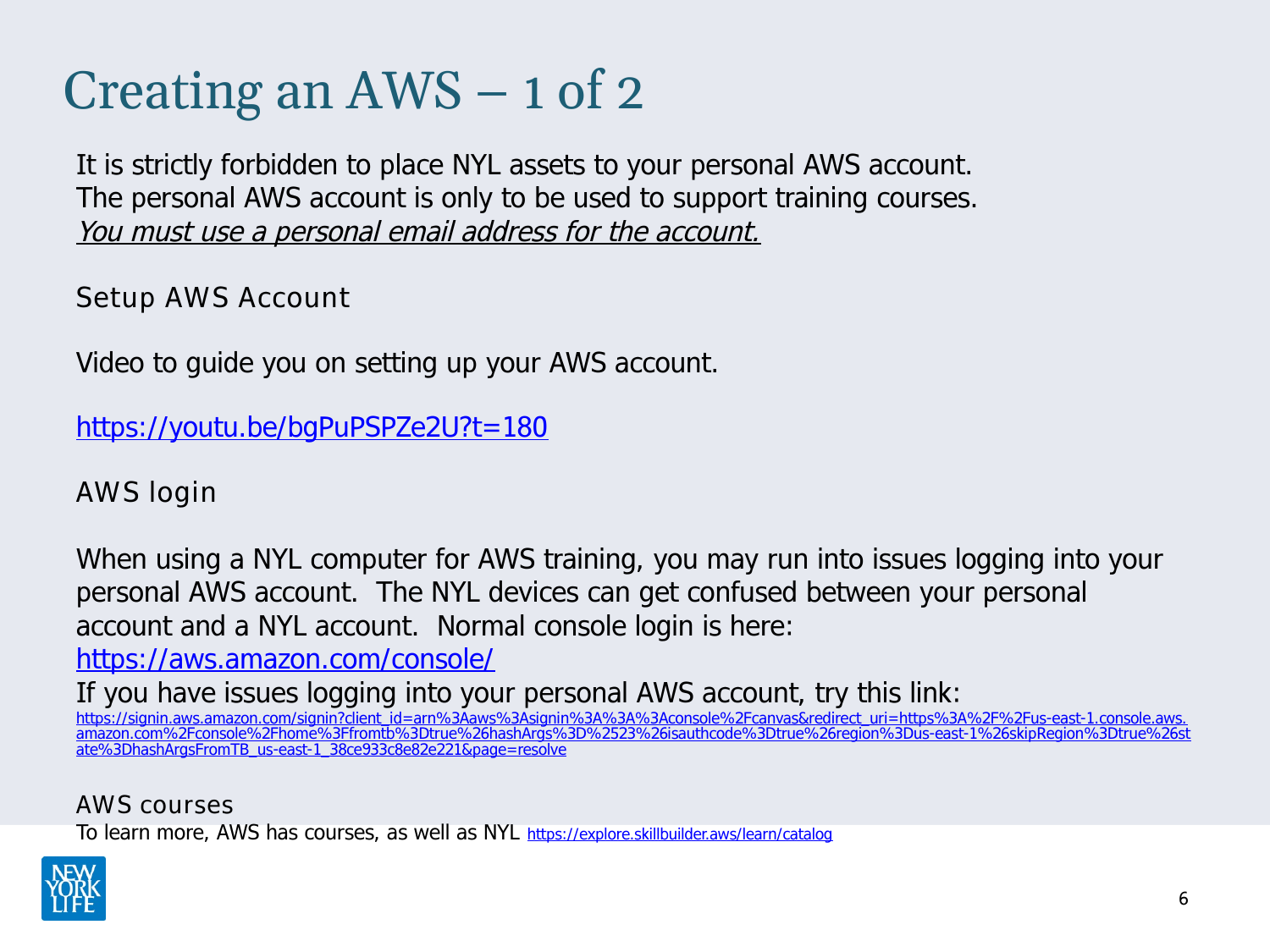

# Creating an AWS – 1 of 2
It is strictly forbidden to place NYL assets to your personal AWS account.
The personal AWS account is only to be used to support training courses.
You must use a personal email address for the account.
Setup AWS Account
Video to guide you on setting up your AWS account.
https://youtu.be/bgPuPSPZe2U?t=180
AWS login
When using a NYL computer for AWS training, you may run into issues logging into your personal AWS account.  The NYL devices can get confused between your personal account and a NYL account.  Normal console login is here:
https://aws.amazon.com/console/
If you have issues logging into your personal AWS account, try this link:
https://signin.aws.amazon.com/signin?client_id=arn%3Aaws%3Asignin%3A%3A%3Aconsole%2Fcanvas&redirect_uri=https%3A%2F%2Fus-east-1.console.aws.amazon.com%2Fconsole%2Fhome%3Ffromtb%3Dtrue%26hashArgs%3D%2523%26isauthcode%3Dtrue%26region%3Dus-east-1%26skipRegion%3Dtrue%26state%3DhashArgsFromTB_us-east-1_38ce933c8e82e221&page=resolve
AWS courses
To learn more, AWS has courses, as well as NYL
https://explore.skillbuilder.aws/learn/catalog

6